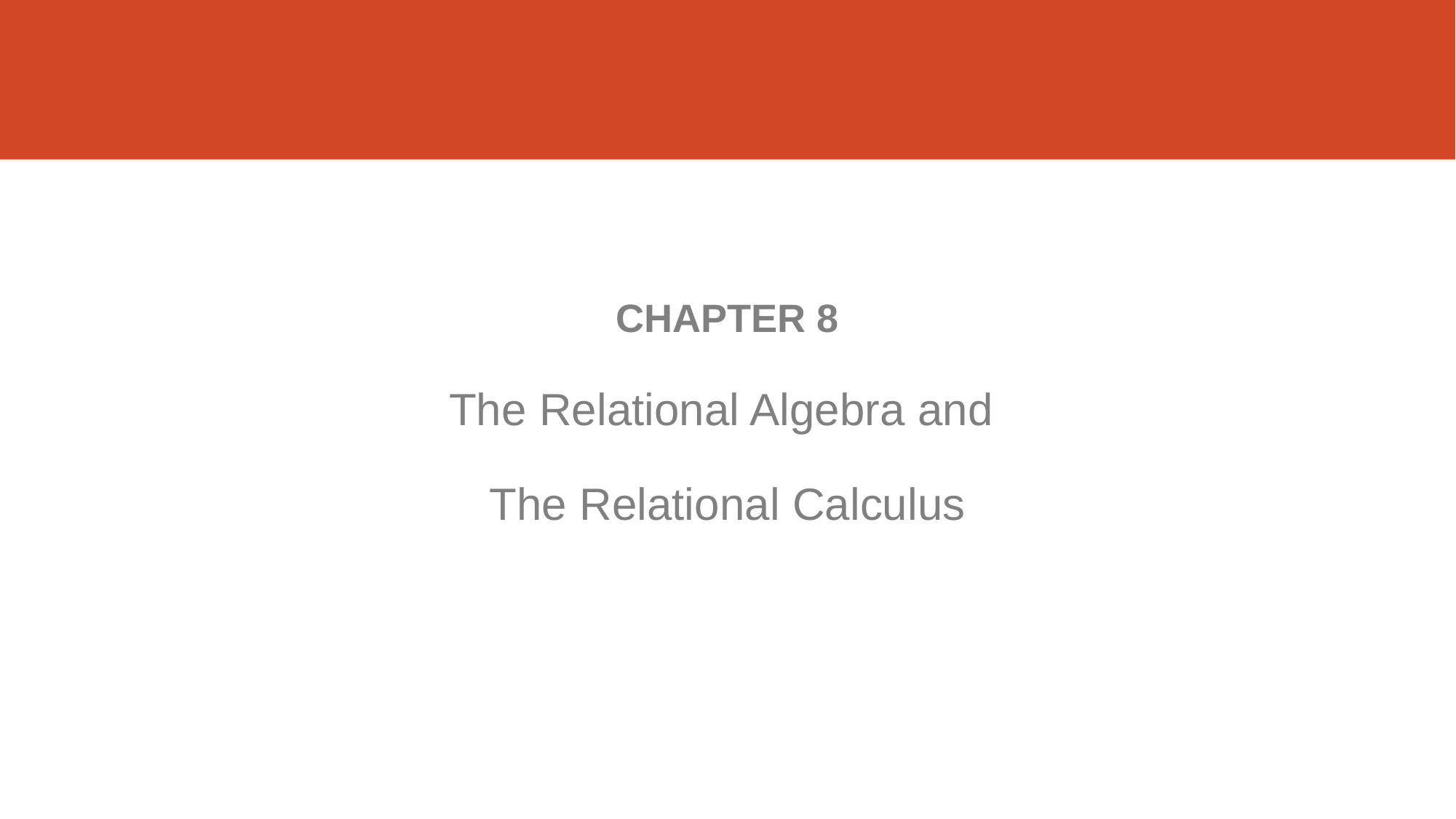

#

CHAPTER 8
The Relational Algebra and
The Relational Calculus